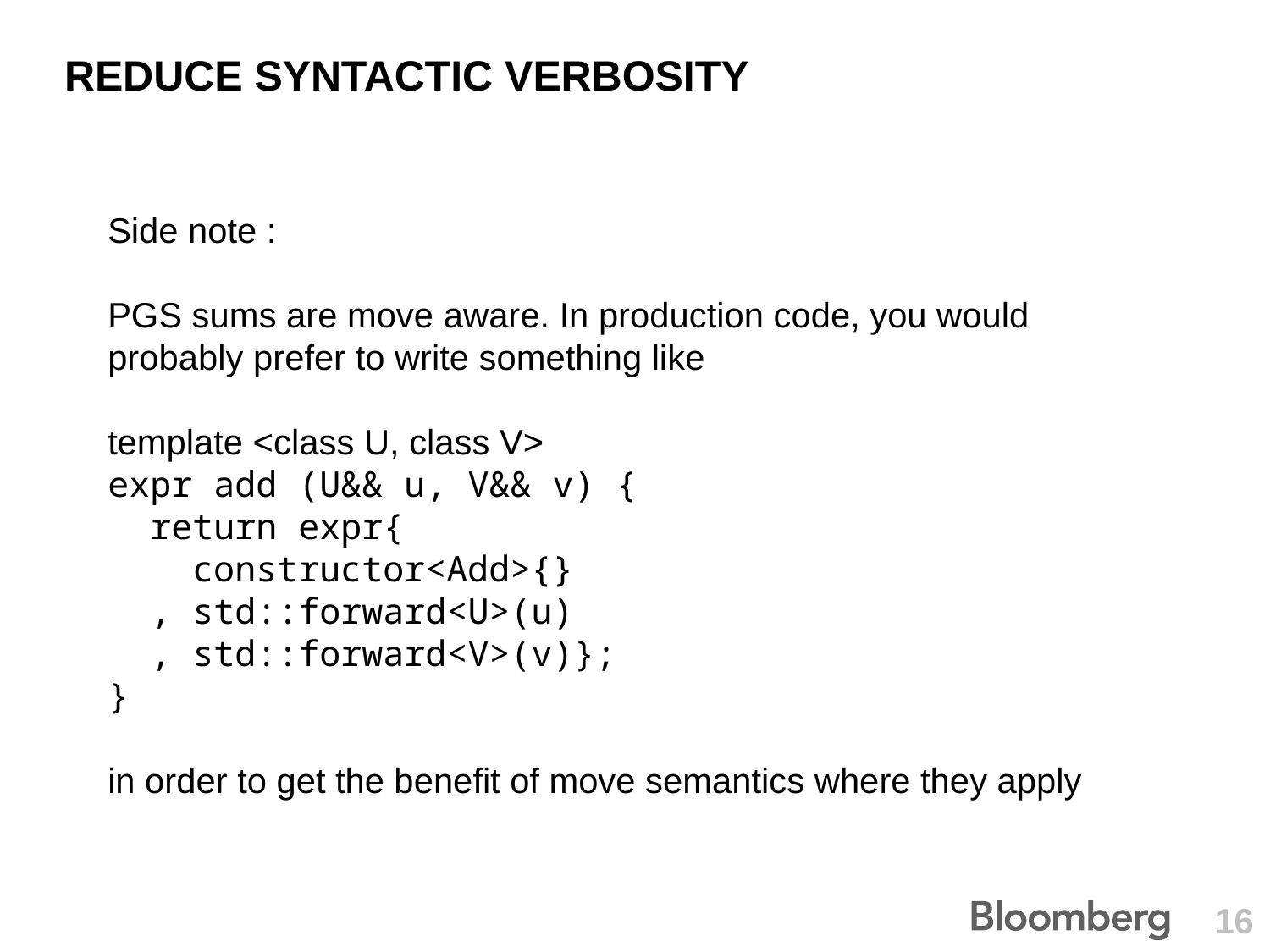

# Reduce syntactic verbosity
Side note :
PGS sums are move aware. In production code, you would probably prefer to write something like
template <class U, class V>
expr add (U&& u, V&& v) {
  return expr{
    constructor<Add>{}
  , std::forward<U>(u)
  , std::forward<V>(v)};
}
in order to get the benefit of move semantics where they apply

16